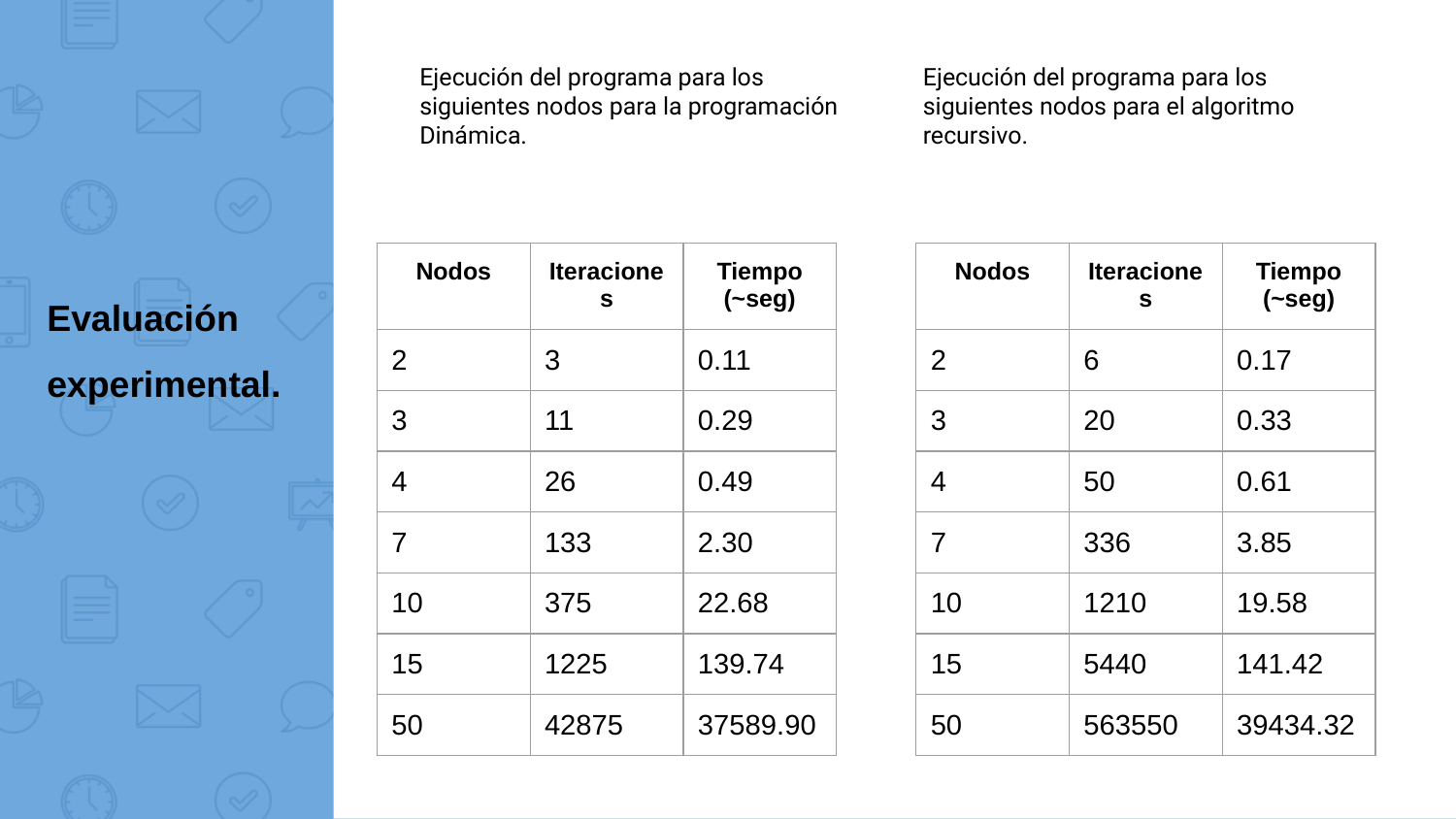

Ejecución del programa para los siguientes nodos para la programación Dinámica.
Ejecución del programa para los siguientes nodos para el algoritmo recursivo.

| Nodos | Iteraciones | Tiempo (~seg) |
| --- | --- | --- |
| 2 | 3 | 0.11 |
| 3 | 11 | 0.29 |
| 4 | 26 | 0.49 |
| 7 | 133 | 2.30 |
| 10 | 375 | 22.68 |
| 15 | 1225 | 139.74 |
| 50 | 42875 | 37589.90 |
| Nodos | Iteraciones | Tiempo (~seg) |
| --- | --- | --- |
| 2 | 6 | 0.17 |
| 3 | 20 | 0.33 |
| 4 | 50 | 0.61 |
| 7 | 336 | 3.85 |
| 10 | 1210 | 19.58 |
| 15 | 5440 | 141.42 |
| 50 | 563550 | 39434.32 |
# Evaluación experimental.